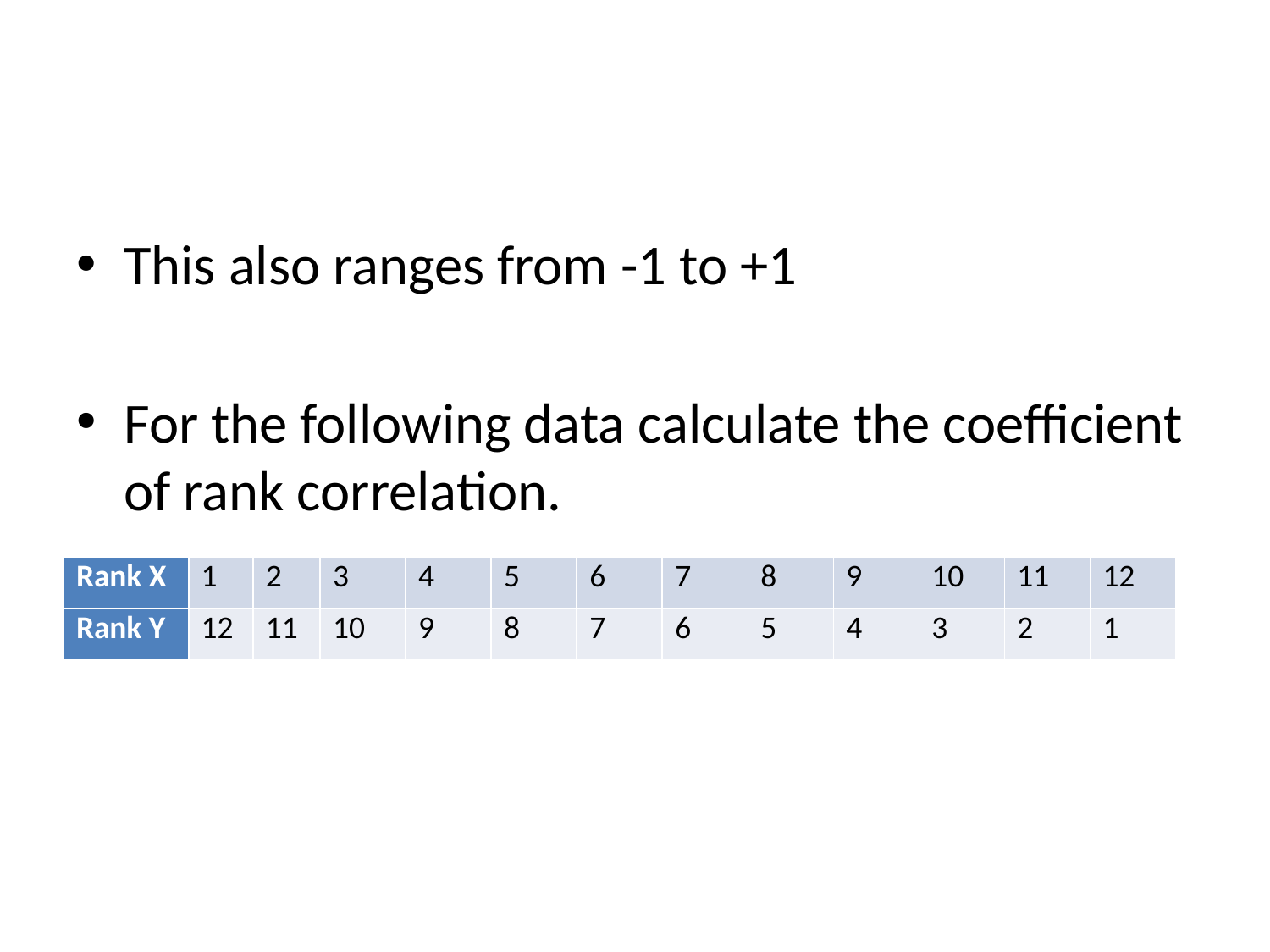

#
This also ranges from -1 to +1

For the following data calculate the coefficient of rank correlation.
| Rank X | 1 | 2 | 3 | 4 | 5 | 6 | 7 | 8 | 9 | 10 | 11 | 12 |
| --- | --- | --- | --- | --- | --- | --- | --- | --- | --- | --- | --- | --- |
| Rank Y | 12 | 11 | 10 | 9 | 8 | 7 | 6 | 5 | 4 | 3 | 2 | 1 |